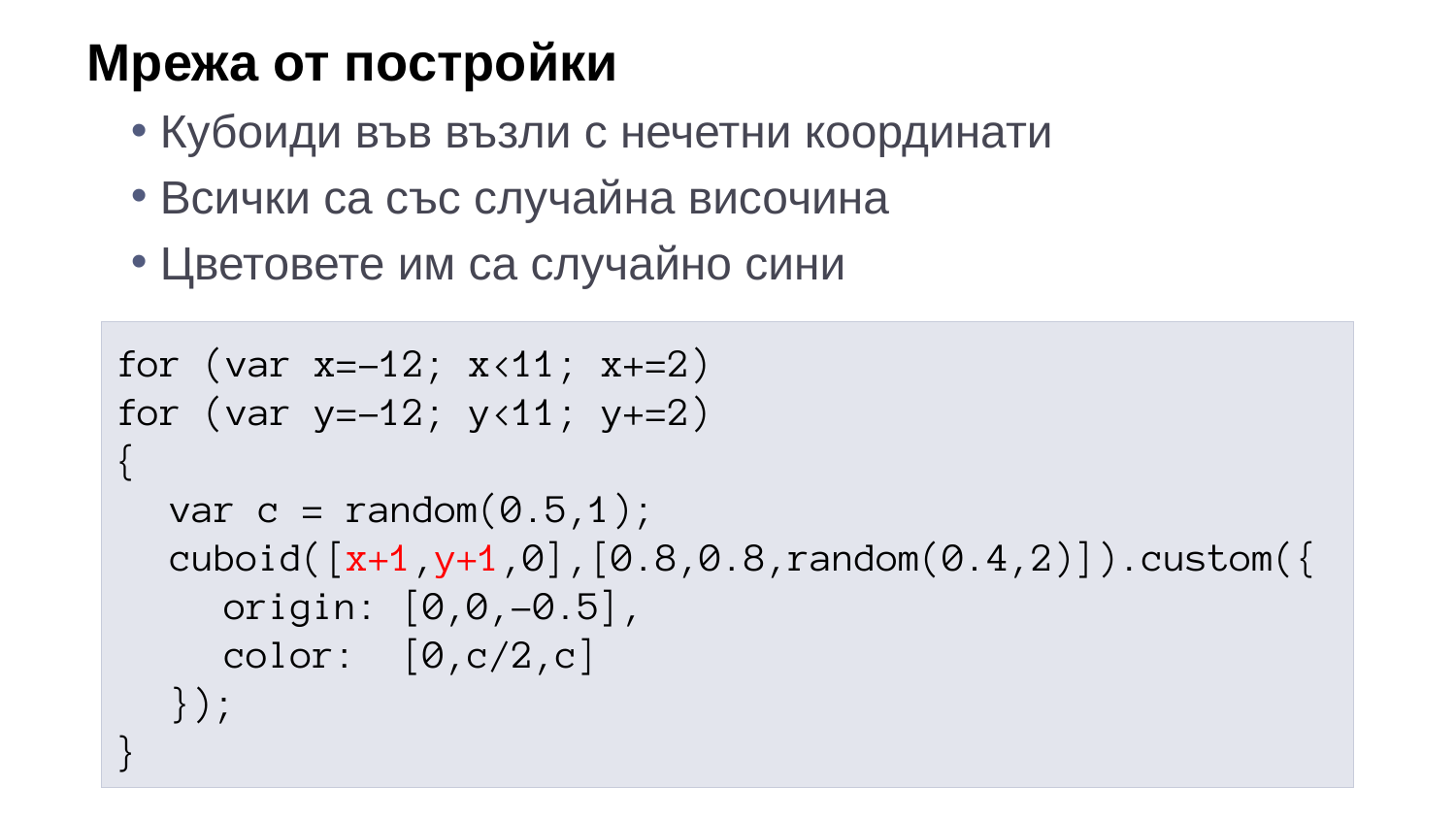

Мрежа от постройки
Кубоиди във възли с нечетни координати
Всички са със случайна височина
Цветовете им са случайно сини
for (var x=-12; x<11; x+=2)
for (var y=-12; y<11; y+=2)
{
	var c = random(0.5,1);
	cuboid([x+1,y+1,0],[0.8,0.8,random(0.4,2)]).custom({
		origin: [0,0,-0.5],
		color:  [0,c/2,c]
	});
}